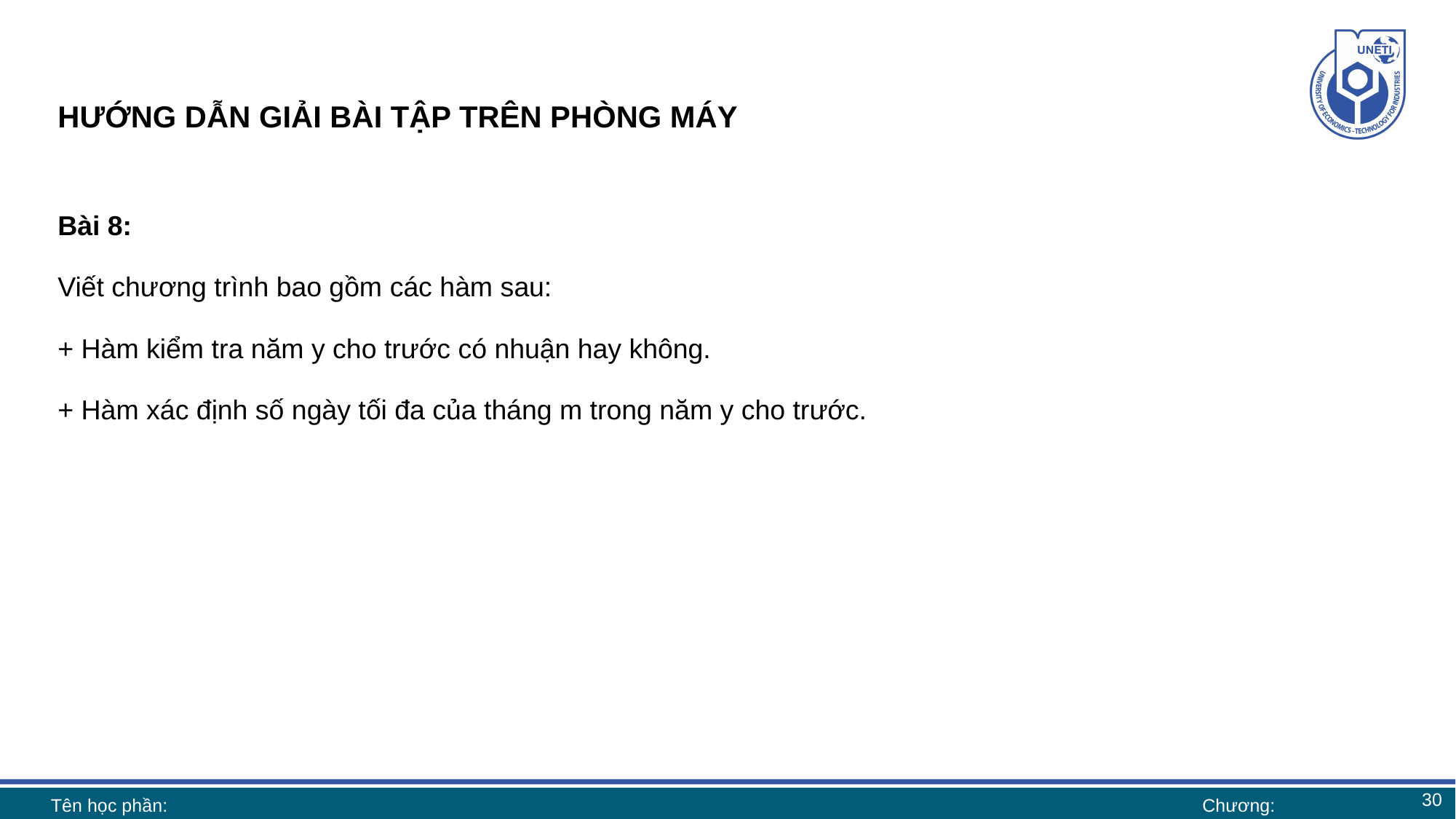

# HƯỚNG DẪN GIẢI BÀI TẬP TRÊN PHÒNG MÁY
Bài 8:
Viết chương trình bao gồm các hàm sau:
+ Hàm kiểm tra năm y cho trước có nhuận hay không.
+ Hàm xác định số ngày tối đa của tháng m trong năm y cho trước.
30
Tên học phần:
Chương: